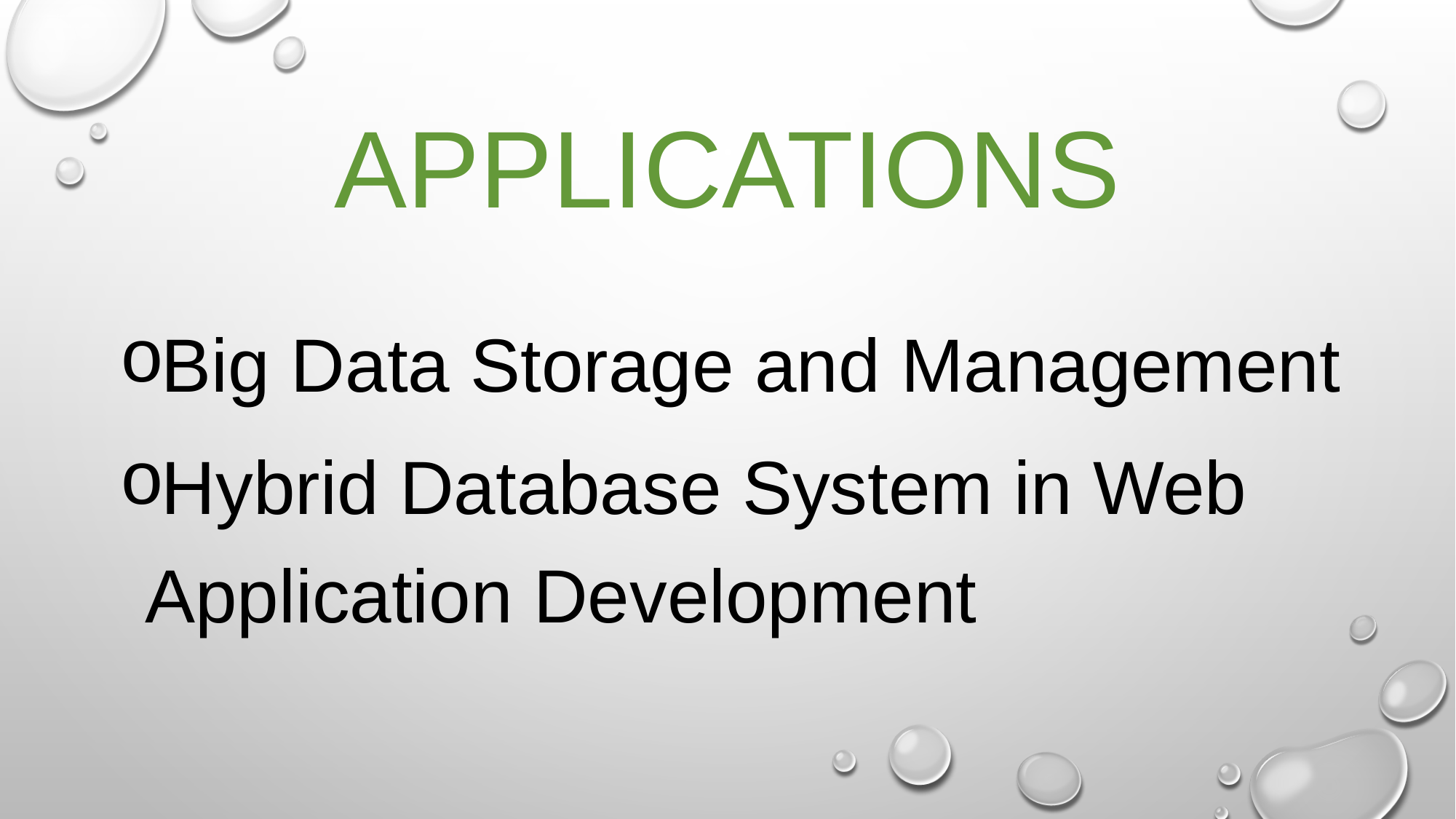

# Applications
Big Data Storage and Management
Hybrid Database System in Web Application Development